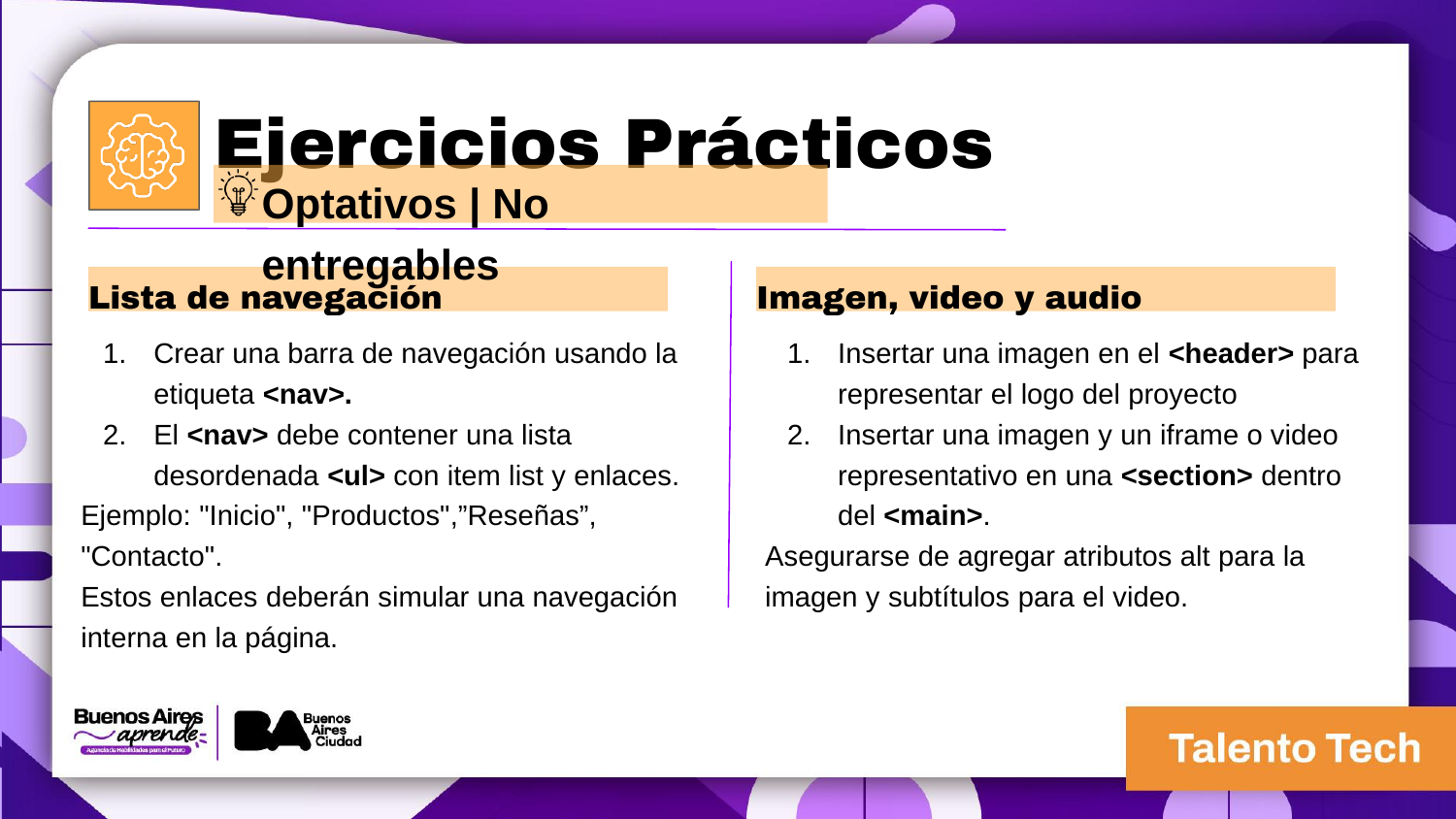

Ejercicios Prácticos
Ejercicios

Optativos | No entregables

       1
2

Imagen, video y audio
Lista de navegación
Crear la estructura básica del proyecto, incluyendo las etiquetas <header>, <main>, y <footer>. Dentro de <header>, incluye un título con el nombre del proyecto.

Agregar un archivo README.md en el proyecto, explicando brevemente de qué tratará la página que se va a desarrollar.
Crear una barra de navegación usando la etiqueta <nav>.
El <nav> debe contener una lista desordenada <ul> con item list y enlaces.
Ejemplo: "Inicio", "Productos",”Reseñas”, "Contacto".
Estos enlaces deberán simular una navegación interna en la página.

Insertar una imagen en el <header> para representar el logo del proyecto
Insertar una imagen y un iframe o video representativo en una <section> dentro del <main>.
Asegurarse de agregar atributos alt para la imagen y subtítulos para el video.